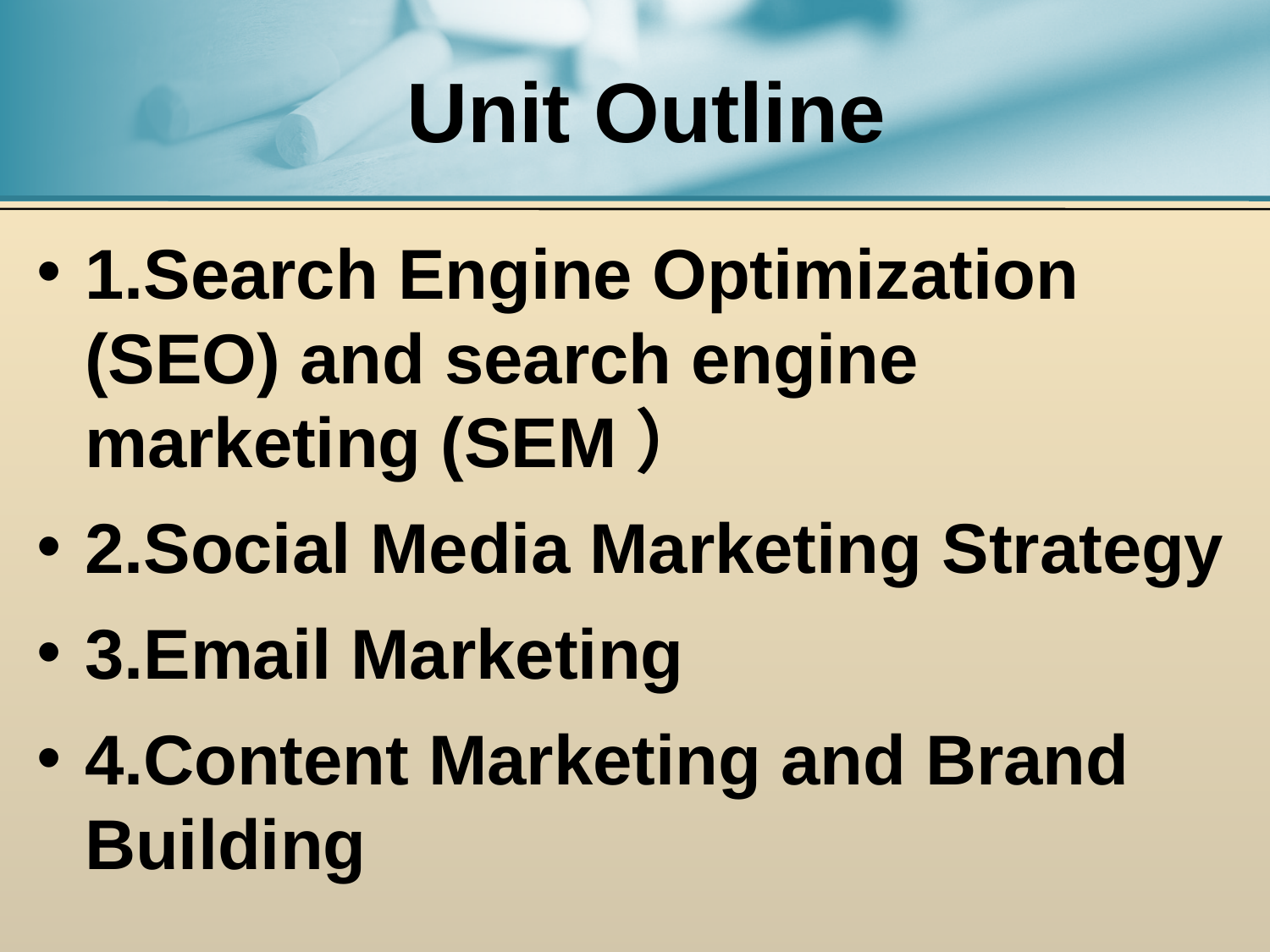

# Unit Outline
1.Search Engine Optimization (SEO) and search engine marketing (SEM）
2.Social Media Marketing Strategy
3.Email Marketing
4.Content Marketing and Brand Building